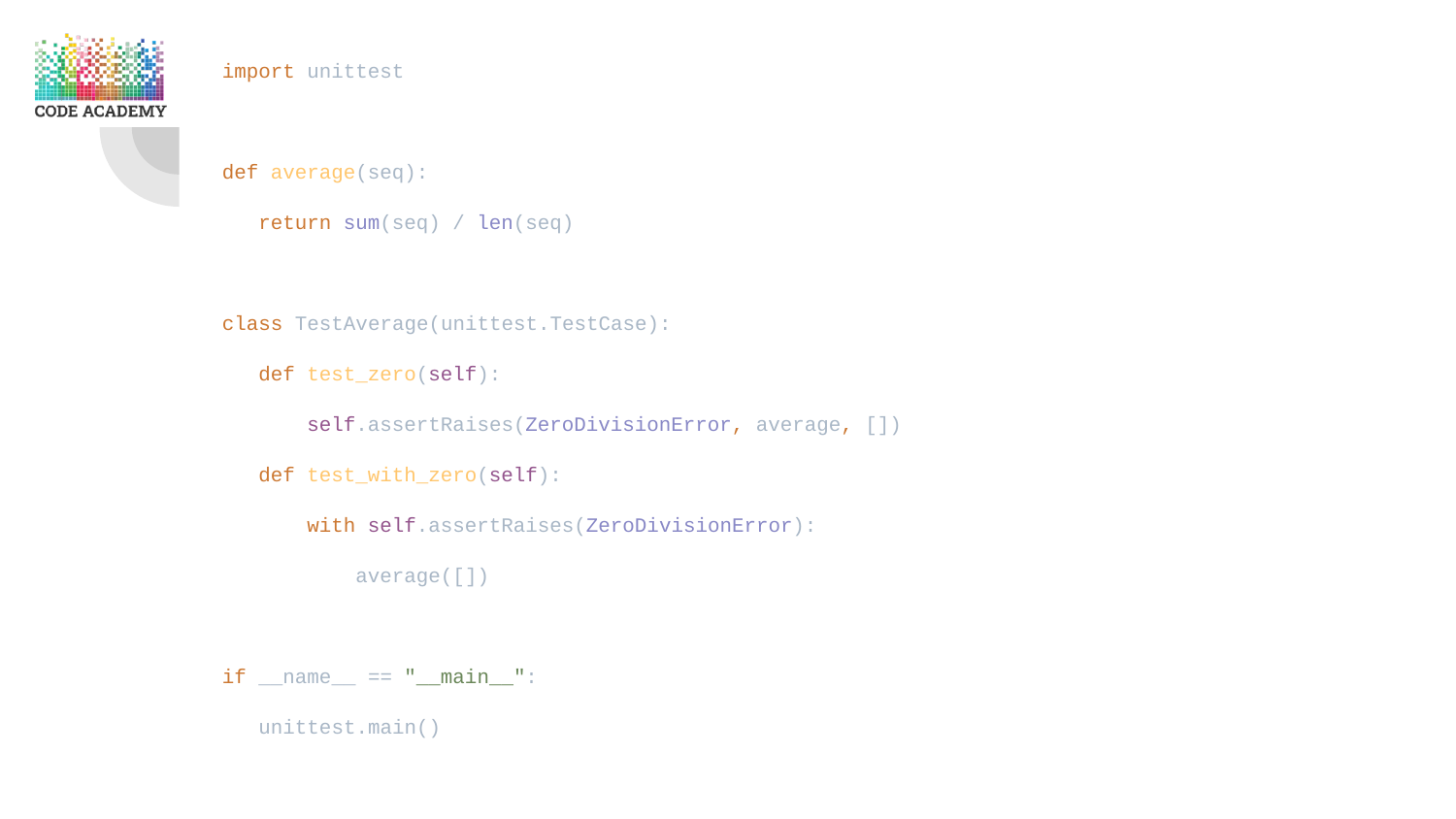

import unittest

def average(seq):
   return sum(seq) / len(seq)

class TestAverage(unittest.TestCase):
   def test_zero(self):
       self.assertRaises(ZeroDivisionError, average, [])
   def test_with_zero(self):
       with self.assertRaises(ZeroDivisionError):
           average([])

if __name__ == "__main__":
   unittest.main()